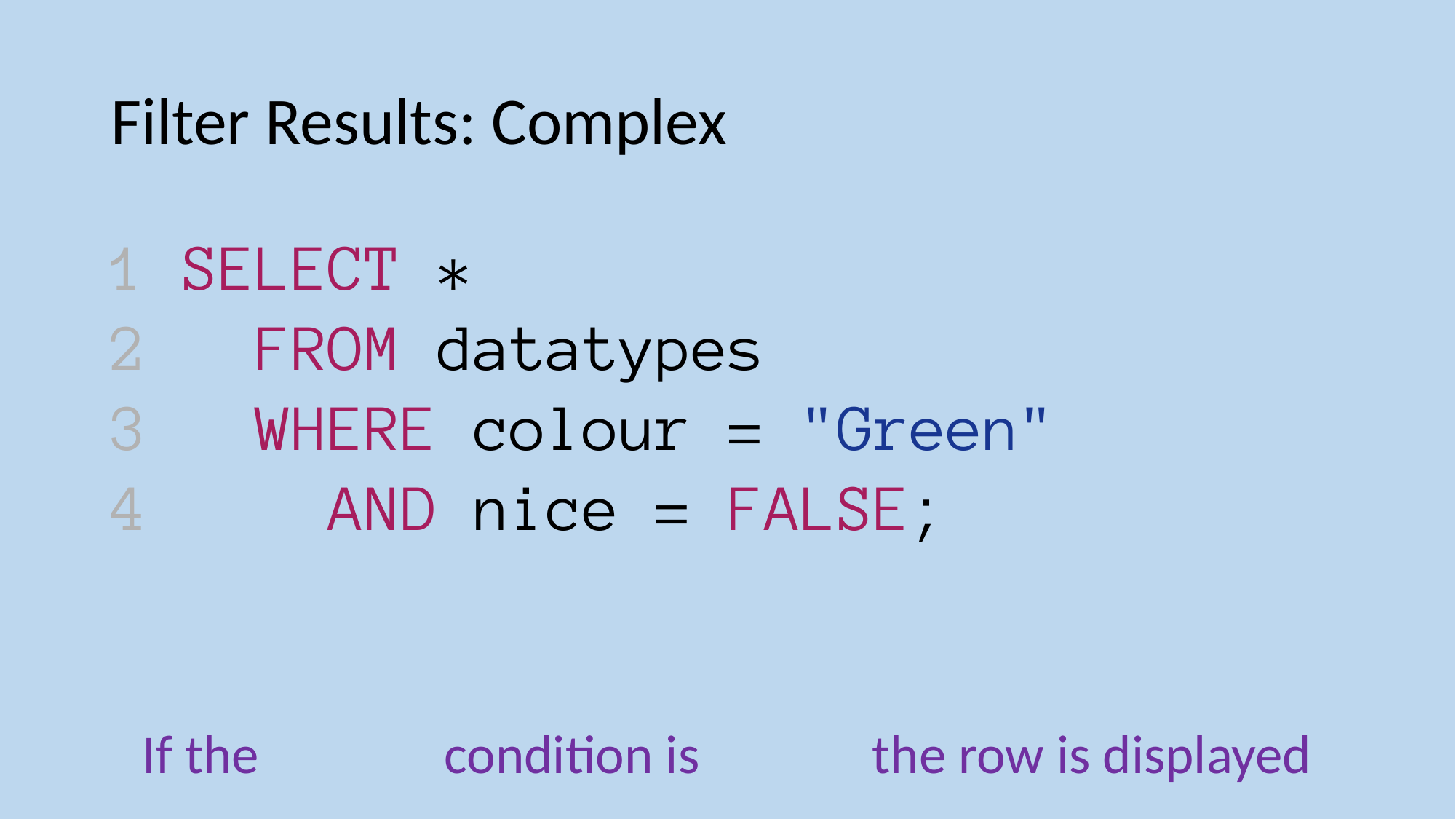

# Filter Results: Complex
1 SELECT *
2   FROM datatypes
3   WHERE colour = "Green"
4     AND nice = FALSE;
If the               condition is              the row is displayed